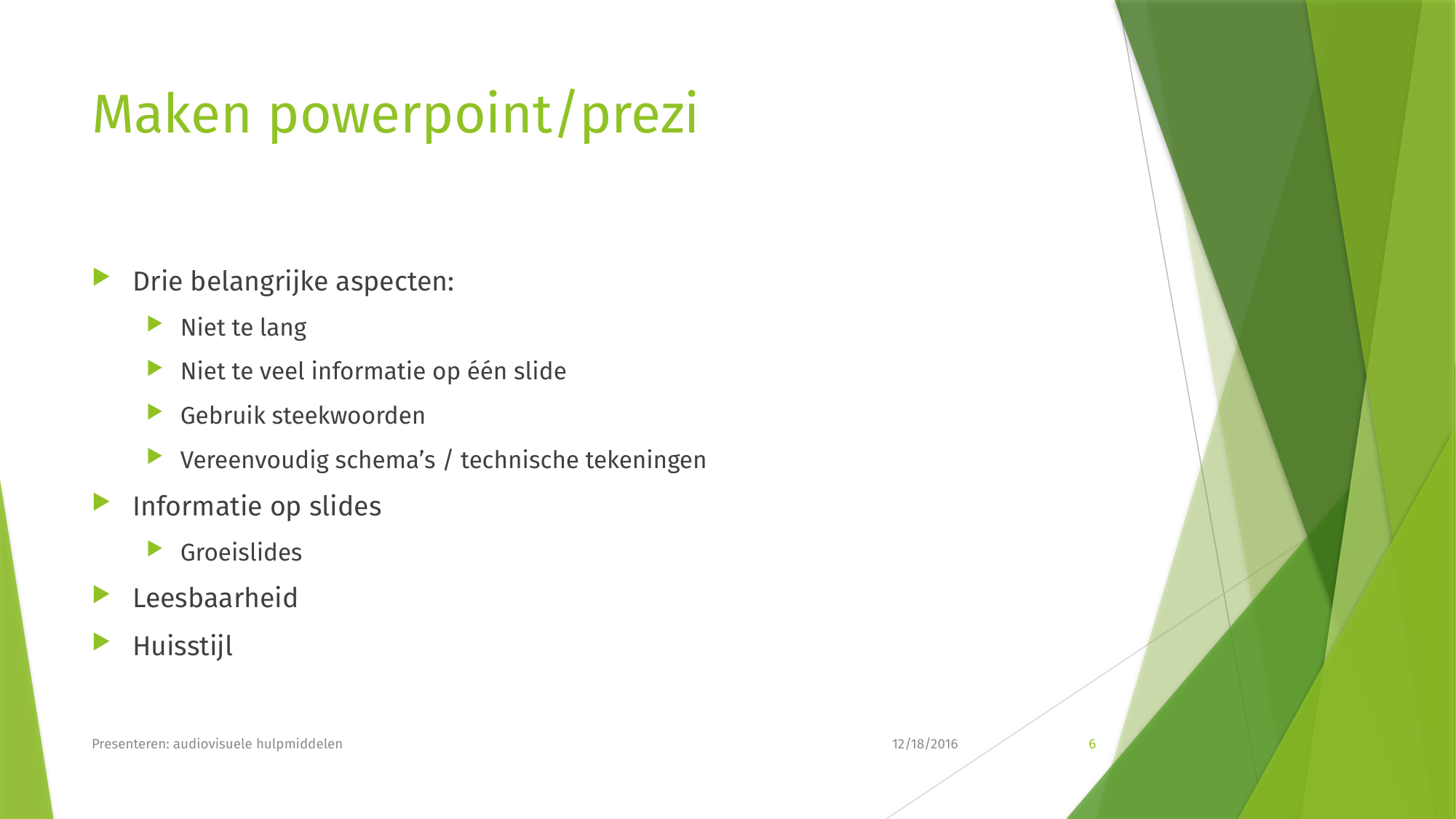

# Maken powerpoint/prezi
Drie belangrijke aspecten:
Niet te lang
Niet te veel informatie op één slide
Gebruik steekwoorden
Vereenvoudig schema’s / technische tekeningen
Informatie op slides
Groeislides
Leesbaarheid
Huisstijl
Presenteren: audiovisuele hulpmiddelen
12/18/2016
6